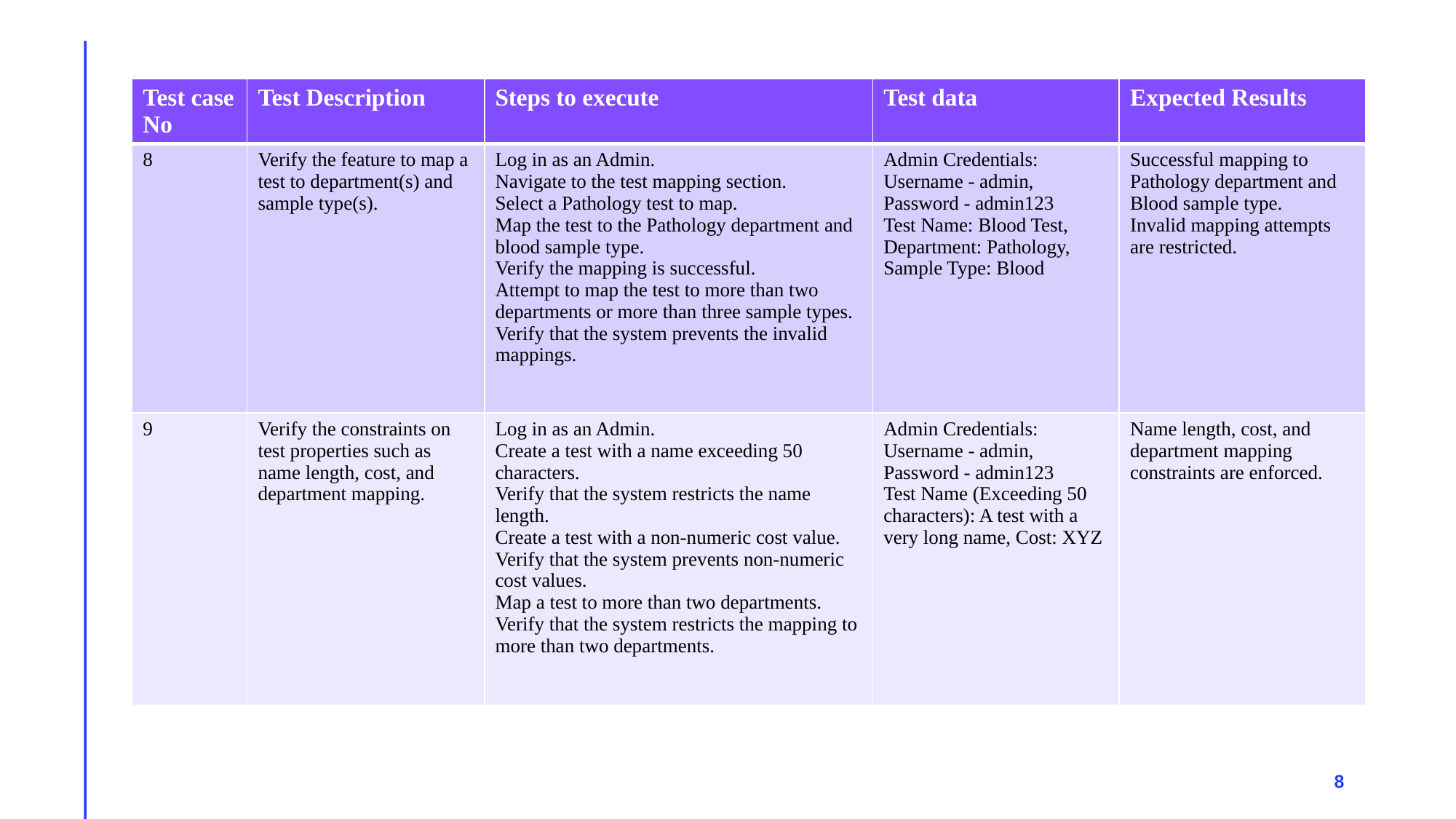

| Test case No | Test Description | Steps to execute | Test data | Expected Results |
| --- | --- | --- | --- | --- |
| 8 | Verify the feature to map a test to department(s) and sample type(s). | Log in as an Admin. Navigate to the test mapping section. Select a Pathology test to map. Map the test to the Pathology department and blood sample type. Verify the mapping is successful. Attempt to map the test to more than two departments or more than three sample types. Verify that the system prevents the invalid mappings. | Admin Credentials: Username - admin, Password - admin123 Test Name: Blood Test, Department: Pathology, Sample Type: Blood | Successful mapping to Pathology department and Blood sample type. Invalid mapping attempts are restricted. |
| 9 | Verify the constraints on test properties such as name length, cost, and department mapping. | Log in as an Admin. Create a test with a name exceeding 50 characters. Verify that the system restricts the name length. Create a test with a non-numeric cost value. Verify that the system prevents non-numeric cost values. Map a test to more than two departments. Verify that the system restricts the mapping to more than two departments. | Admin Credentials: Username - admin, Password - admin123 Test Name (Exceeding 50 characters): A test with a very long name, Cost: XYZ | Name length, cost, and department mapping constraints are enforced. |
8